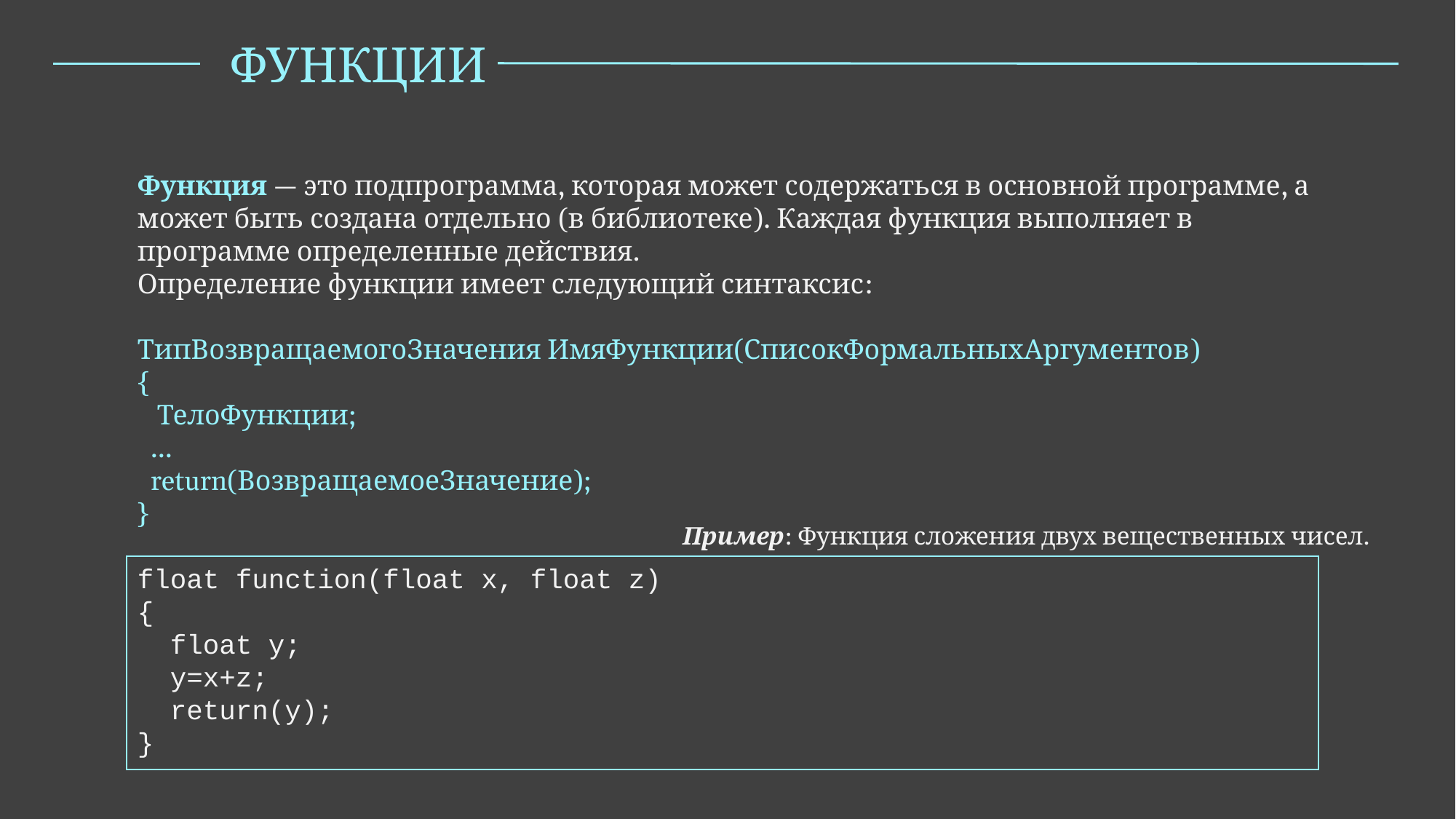

ФУНКЦИИ
Функция — это подпрограмма, которая может содержаться в основной программе, а может быть создана отдельно (в библиотеке). Каждая функция выполняет в программе определенные действия. 
Определение функции имеет следующий синтаксис:
ТипВозвращаемогоЗначения ИмяФункции(СписокФормальныхАргументов)
{
   ТелоФункции;
  ...
  return(ВозвращаемоеЗначение);
}
float function(float x, float z)
{
  float y;
  y=x+z;
  return(y);
}
Пример: Функция сложения двух вещественных чисел.